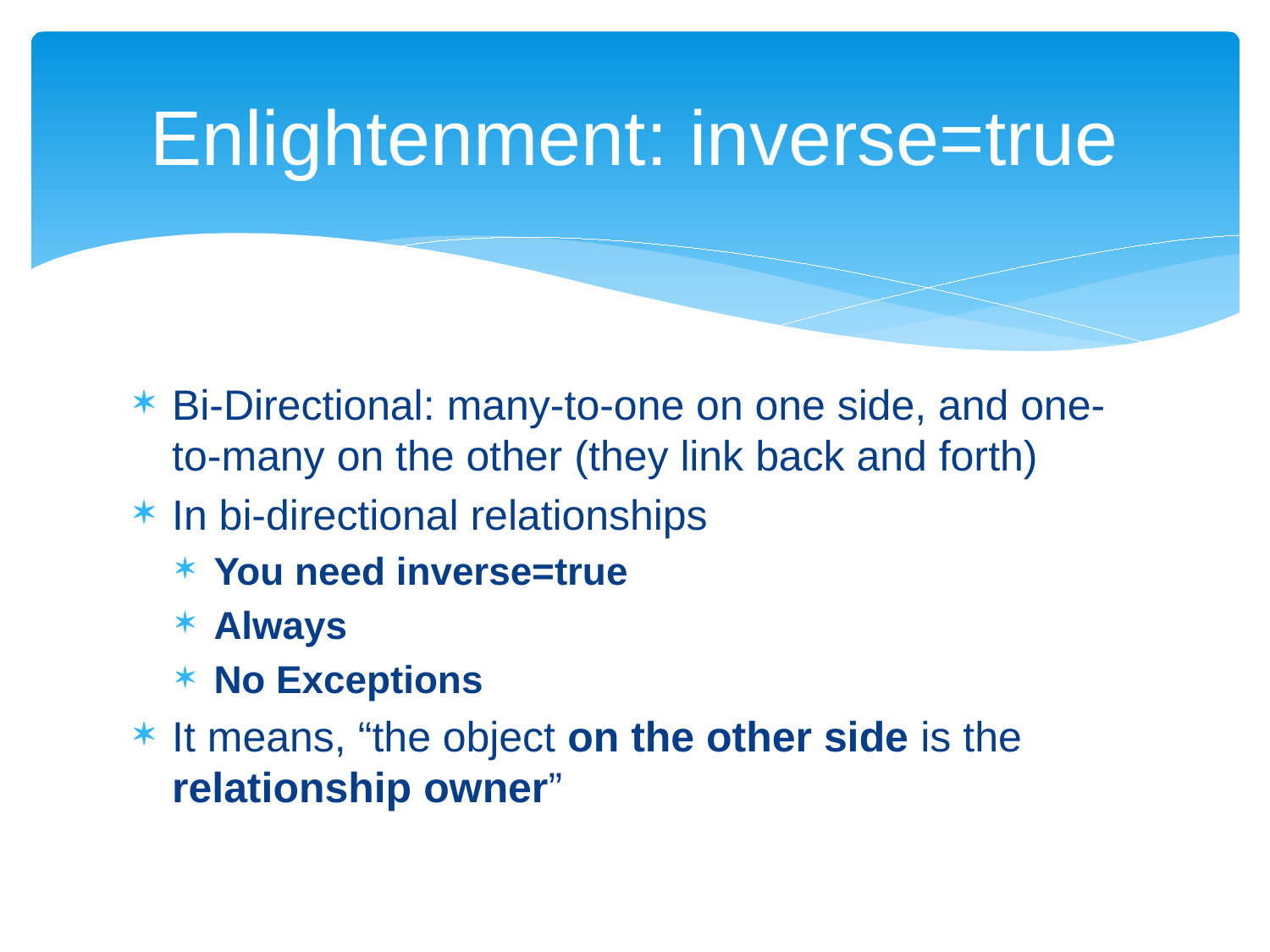

# Enlightenment: inverse=true
Bi-Directional: many-to-one on one side, and one-to-many on the other (they link back and forth)
In bi-directional relationships
You need inverse=true
Always
No Exceptions
It means, “the object on the other side is the relationship owner”